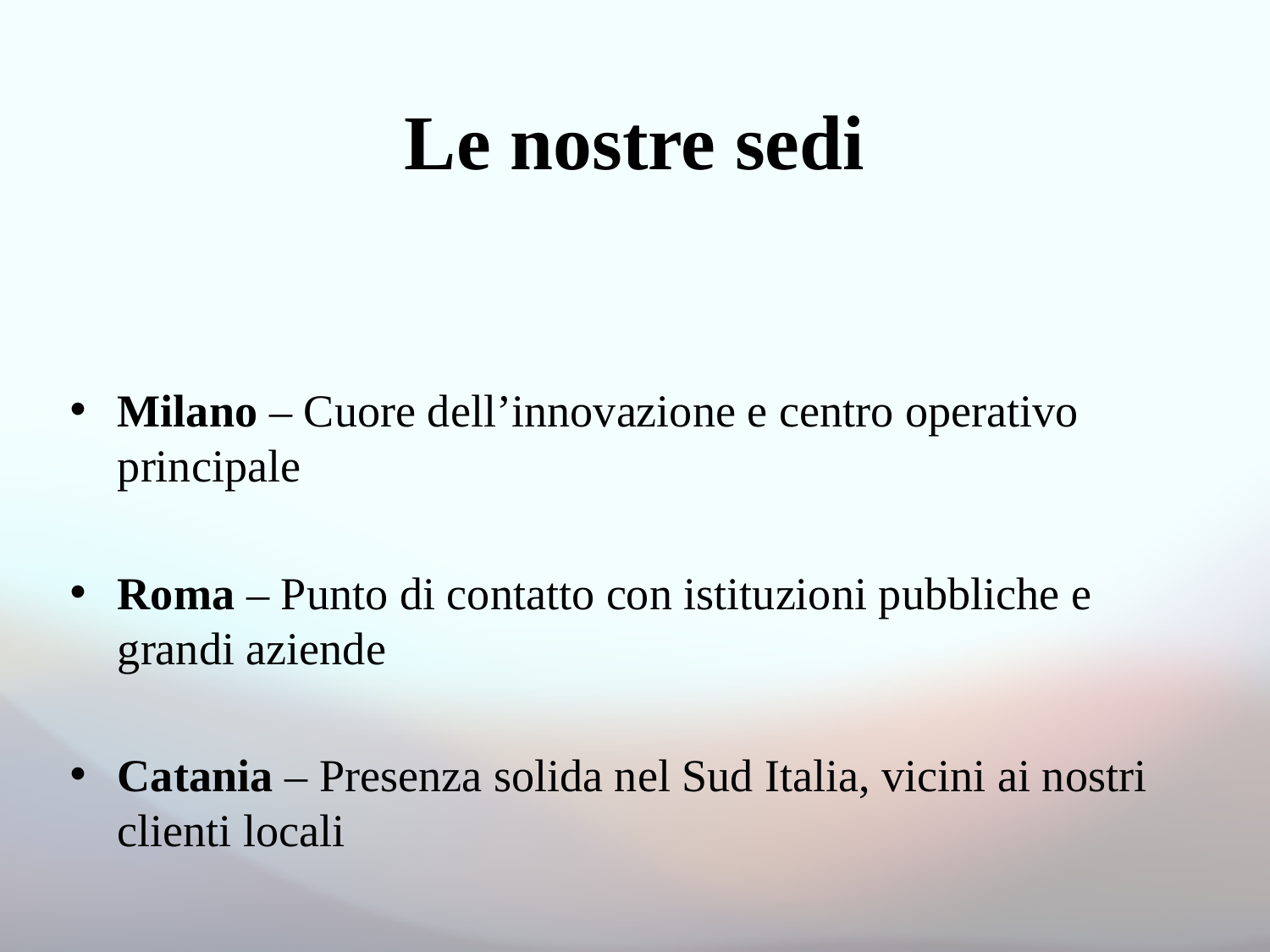

# Le nostre sedi
Milano – Cuore dell’innovazione e centro operativo principale

Roma – Punto di contatto con istituzioni pubbliche e grandi aziende

Catania – Presenza solida nel Sud Italia, vicini ai nostri clienti locali
3